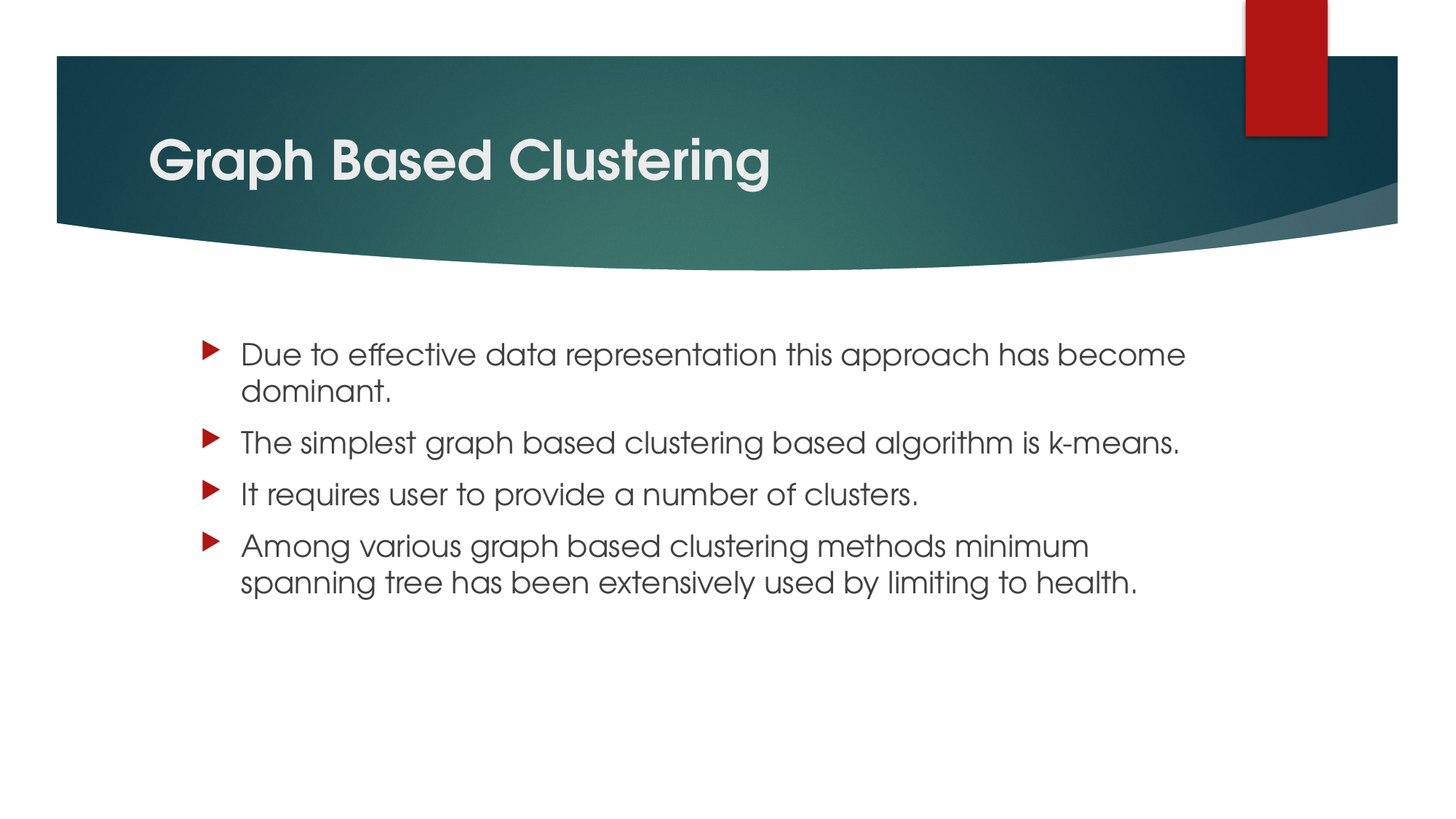

# Graph Based Clustering
Due to effective data representation this approach has become dominant.
The simplest graph based clustering based algorithm is k-means.
It requires user to provide a number of clusters.
Among various graph based clustering methods minimum spanning tree has been extensively used by limiting to health.